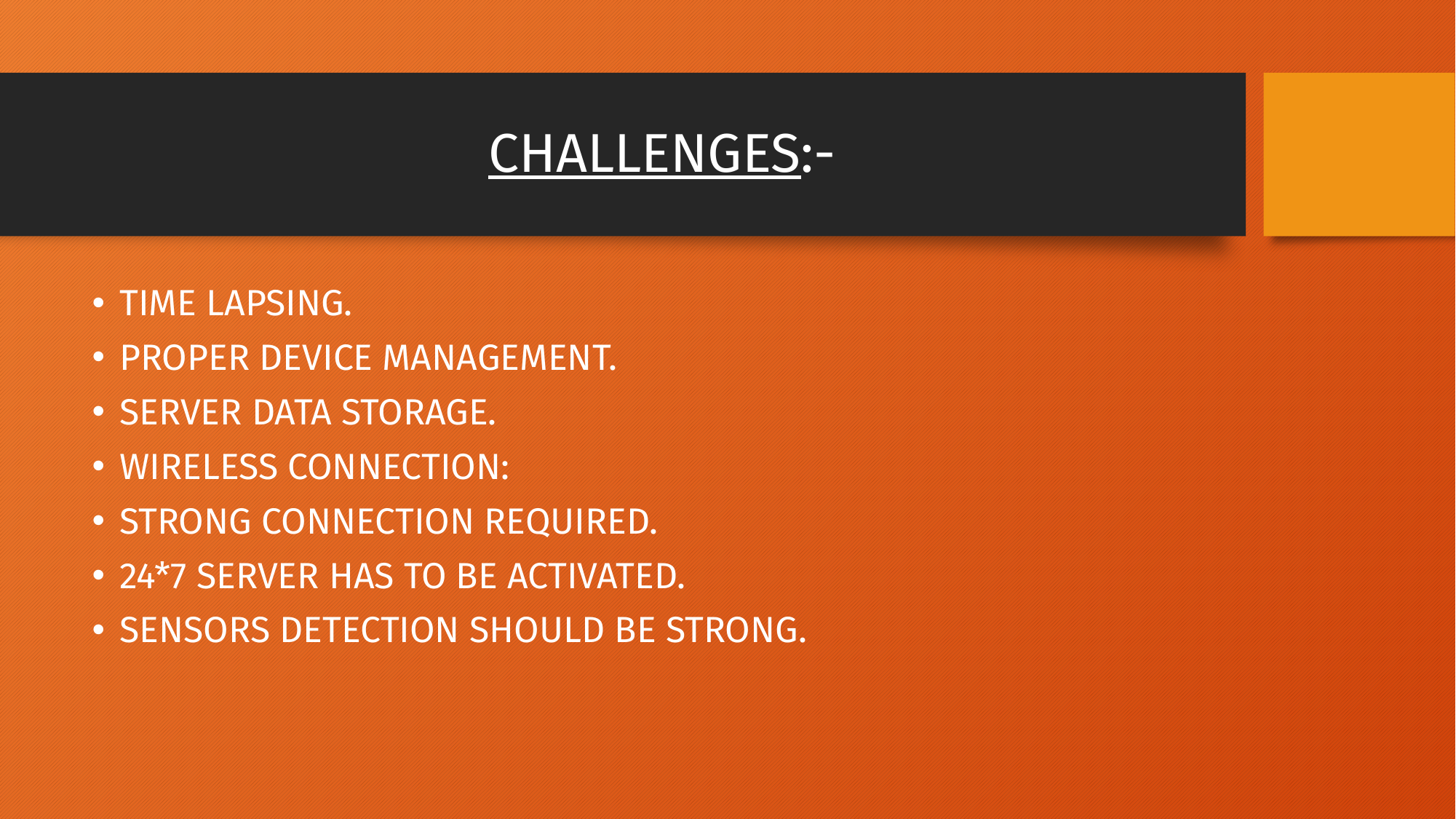

# CHALLENGES:-
TIME LAPSING.
PROPER DEVICE MANAGEMENT.
SERVER DATA STORAGE.
WIRELESS CONNECTION:
STRONG CONNECTION REQUIRED.
24*7 SERVER HAS TO BE ACTIVATED.
SENSORS DETECTION SHOULD BE STRONG.